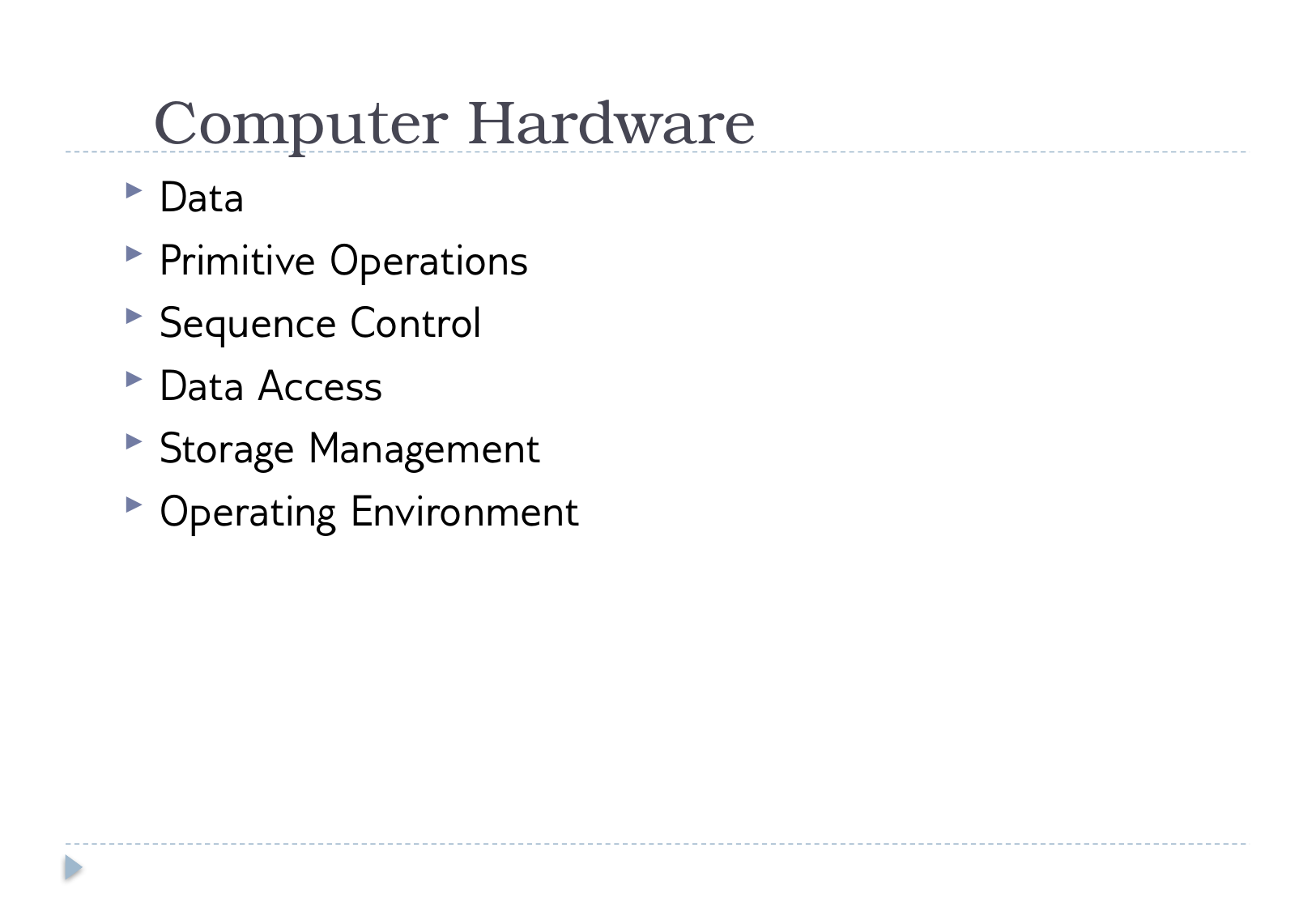

# Computer Hardware
Data
Primitive Operations
Sequence Control
Data Access
Storage Management
Operating Environment